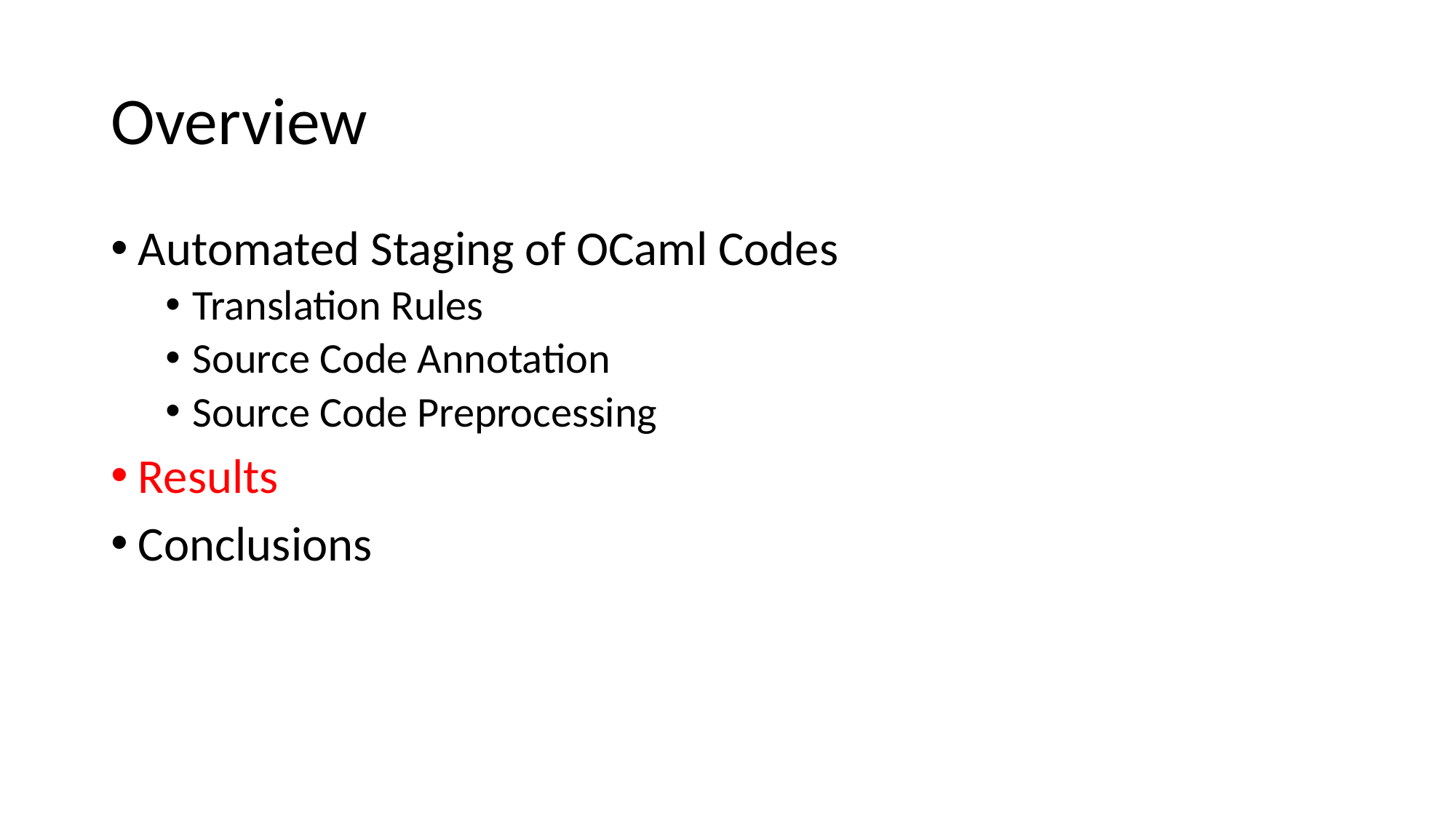

# Overview
Automated Staging of OCaml Codes
Translation Rules
Source Code Annotation
Source Code Preprocessing
Results
Conclusions